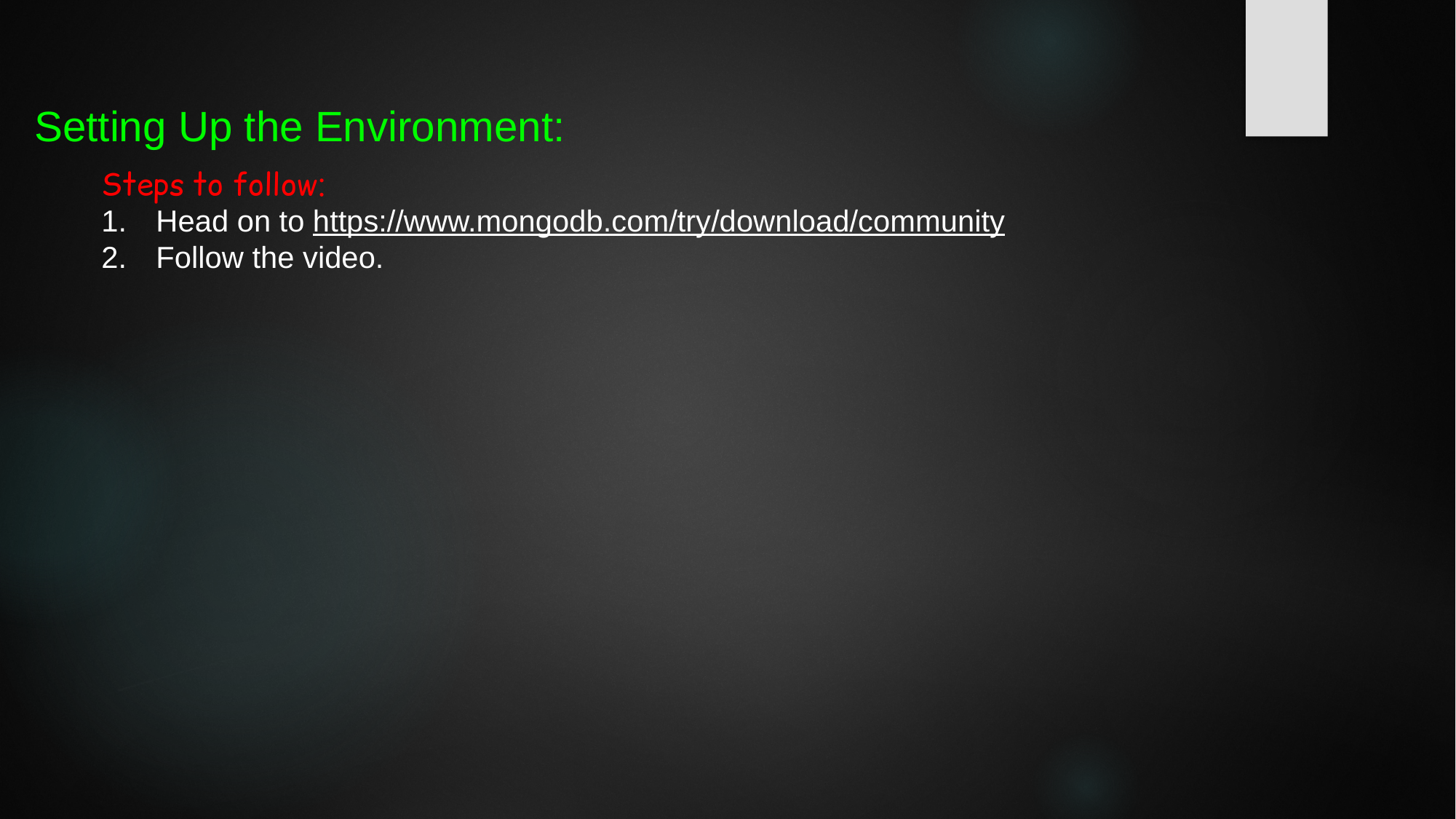

# Setting Up the Environment:
Steps to follow:
Head on to https://www.mongodb.com/try/download/community
Follow the video.